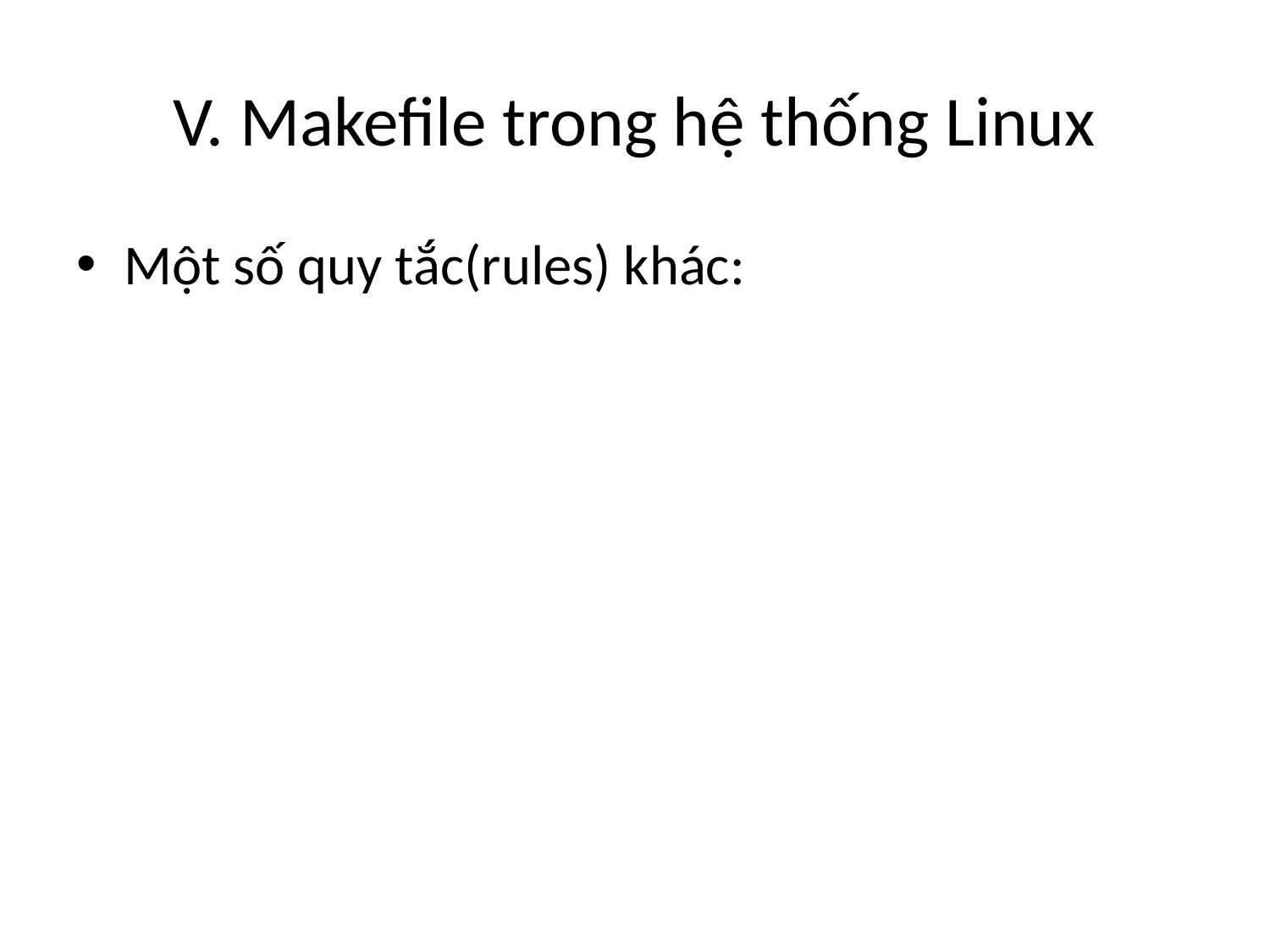

# V. Makefile trong hệ thống Linux
Một số quy tắc(rules) khác: